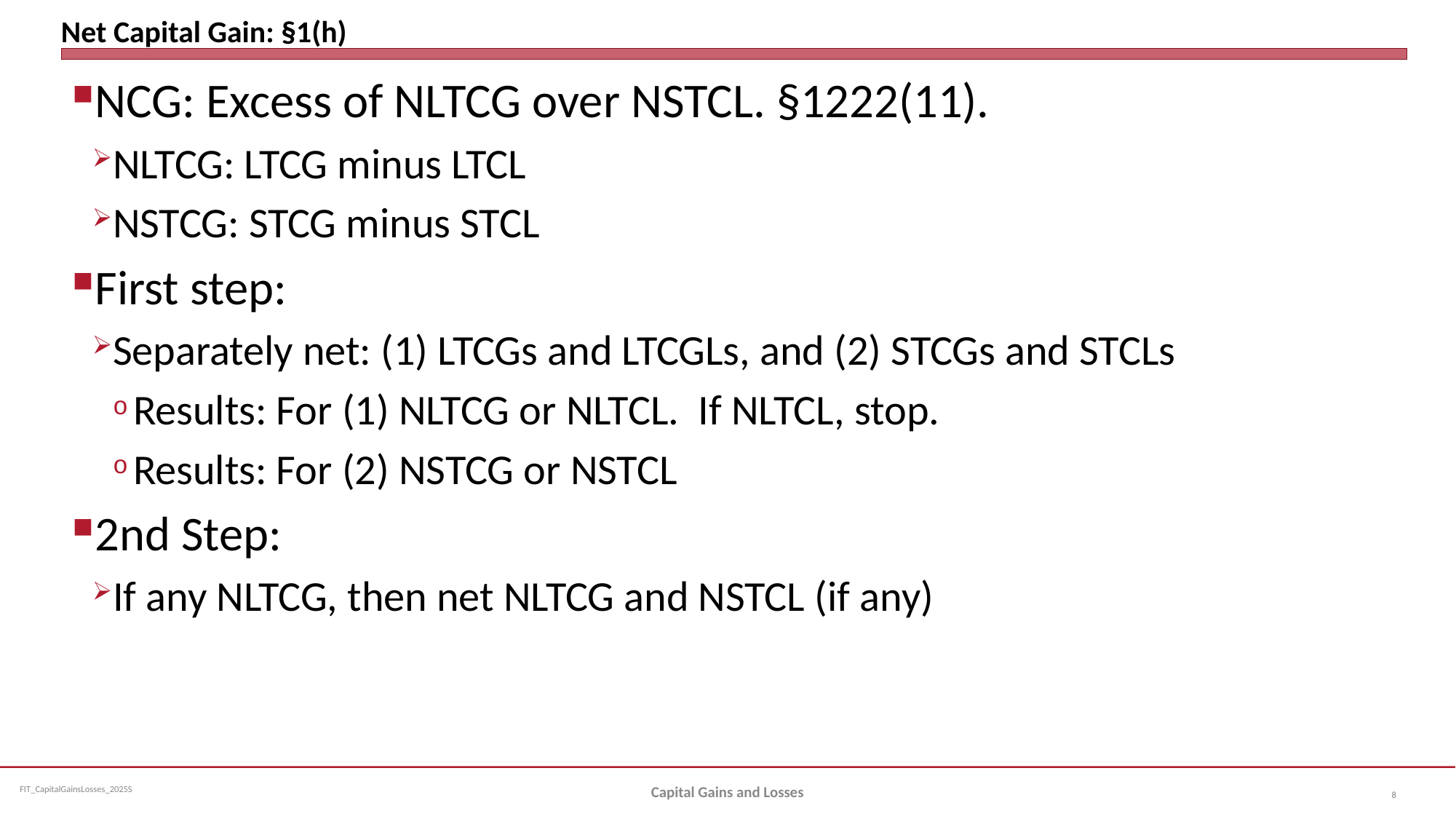

# Net Capital Gain: §1(h)
NCG: Excess of NLTCG over NSTCL. §1222(11).
NLTCG: LTCG minus LTCL
NSTCG: STCG minus STCL
First step:
Separately net: (1) LTCGs and LTCGLs, and (2) STCGs and STCLs
Results: For (1) NLTCG or NLTCL.  If NLTCL, stop.
Results: For (2) NSTCG or NSTCL
2nd Step:
If any NLTCG, then net NLTCG and NSTCL (if any)

Capital Gains and Losses
8